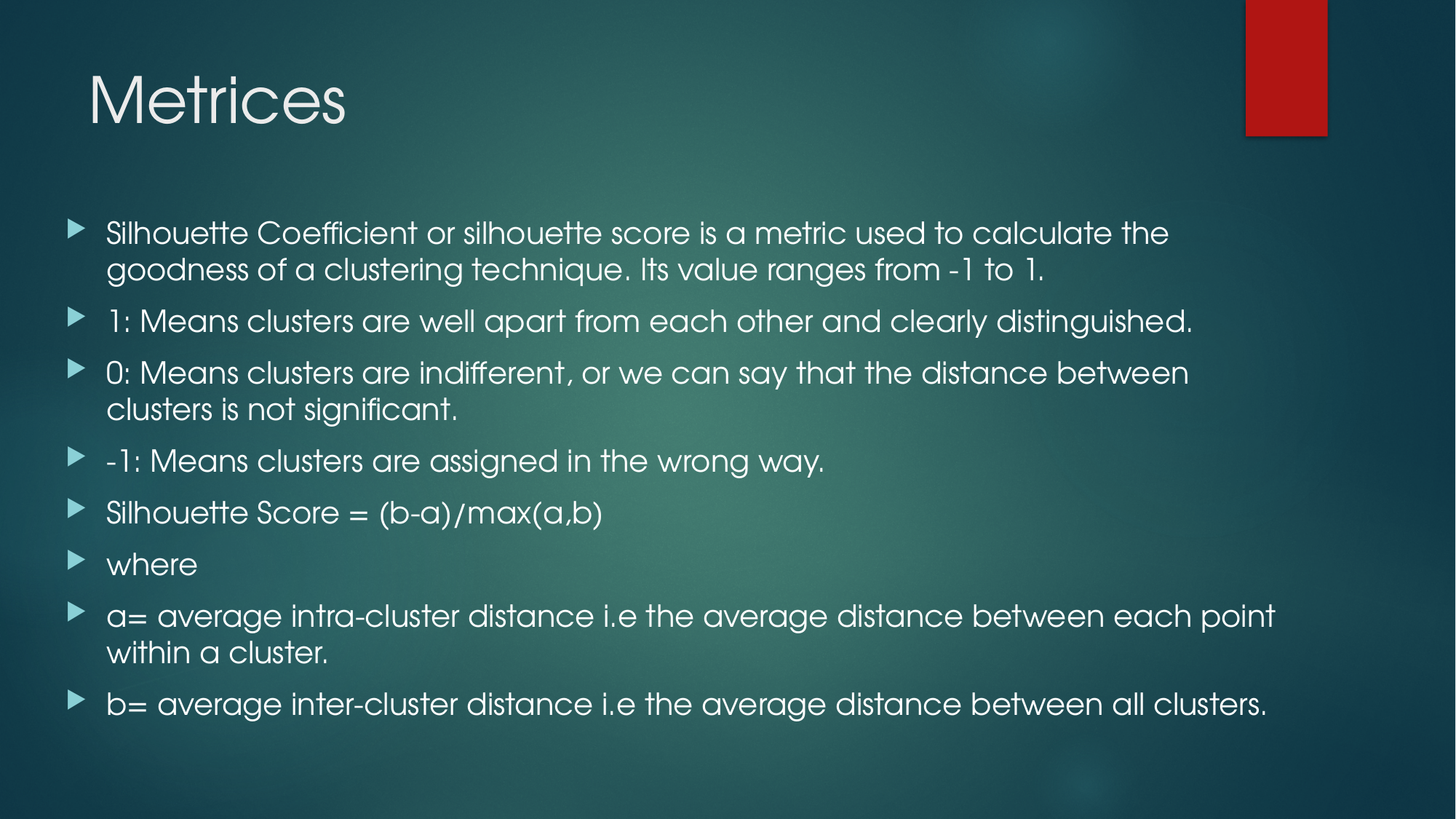

# Metrices
Silhouette Coefficient or silhouette score is a metric used to calculate the goodness of a clustering technique. Its value ranges from -1 to 1.
1: Means clusters are well apart from each other and clearly distinguished.
0: Means clusters are indifferent, or we can say that the distance between clusters is not significant.
-1: Means clusters are assigned in the wrong way.
Silhouette Score = (b-a)/max(a,b)
where
a= average intra-cluster distance i.e the average distance between each point within a cluster.
b= average inter-cluster distance i.e the average distance between all clusters.